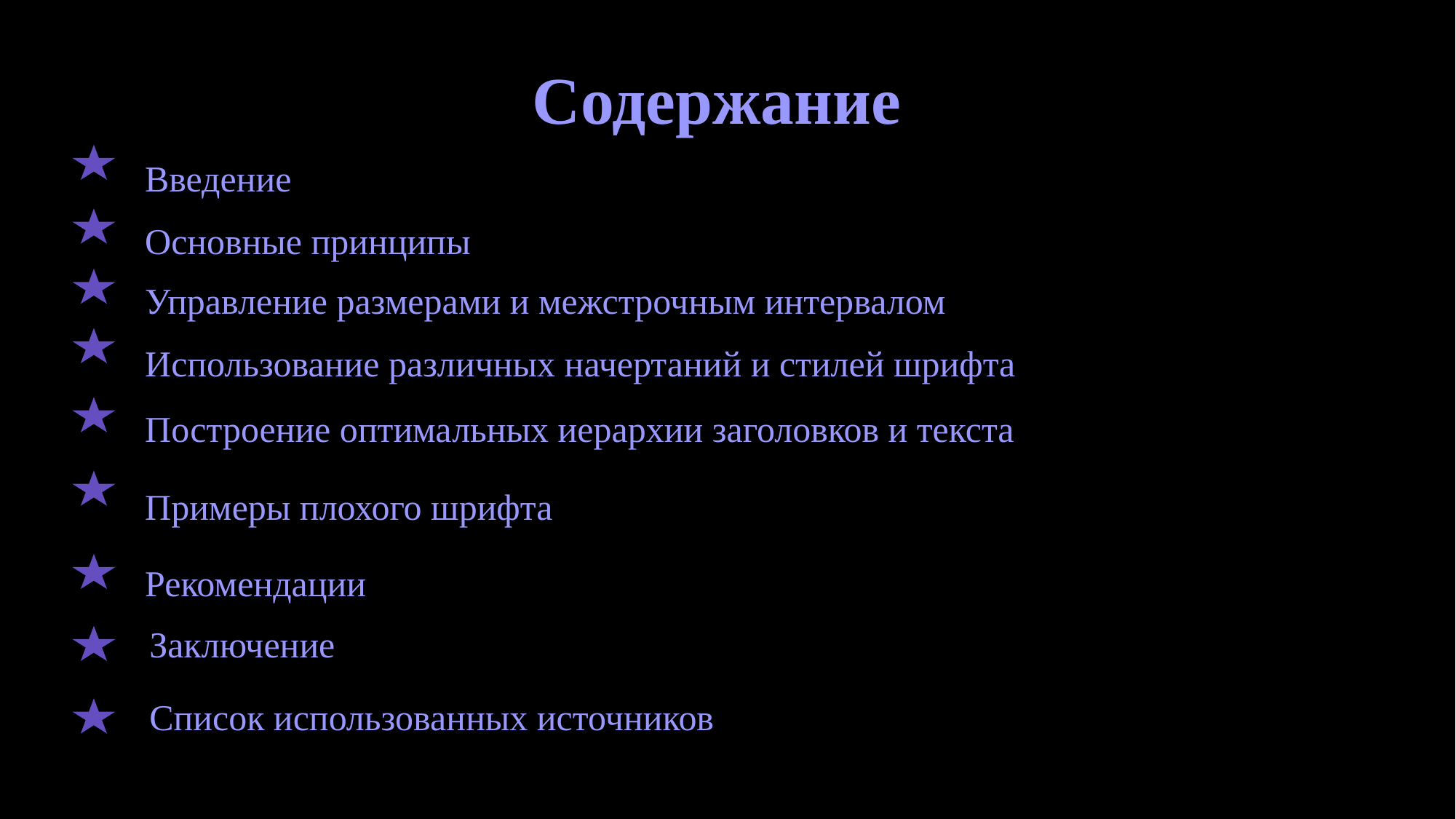

Содержание
Введение

Основные принципы

Управление размерами и межстрочным интервалом

Использование различных начертаний и стилей шрифта

Построение оптимальных иерархии заголовков и текста

Примеры плохого шрифта

Рекомендации

Заключение

Список использованных источников